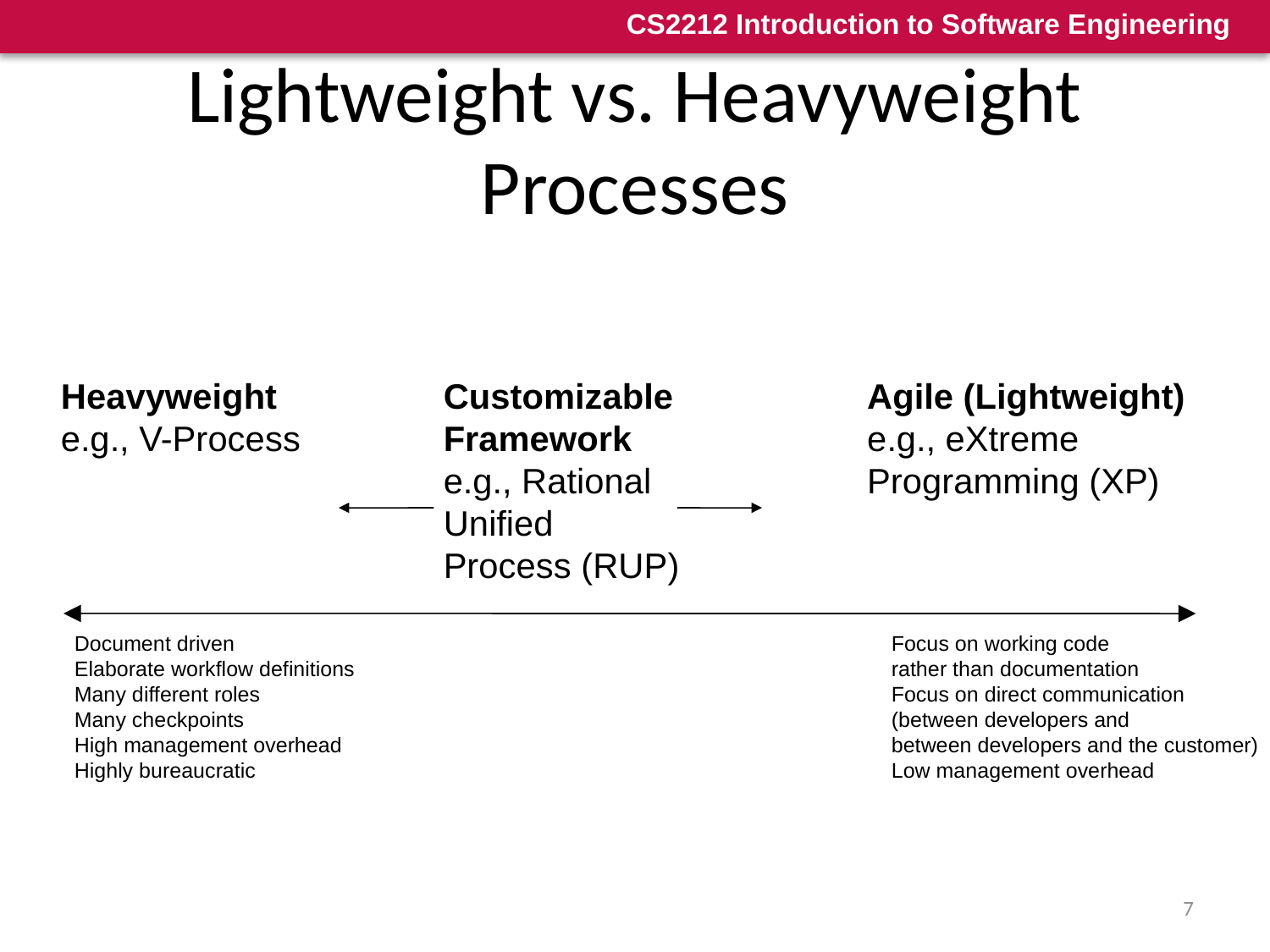

# Lightweight vs. Heavyweight Processes
Heavyweight
e.g., V-Process
Customizable
Framework
e.g., Rational
Unified
Process (RUP)
Agile (Lightweight)
e.g., eXtreme
Programming (XP)

Document driven
Elaborate workflow definitions
Many different roles
Many checkpoints
High management overhead
Highly bureaucratic
Focus on working code
rather than documentation
Focus on direct communication
(between developers and
between developers and the customer)
Low management overhead
7